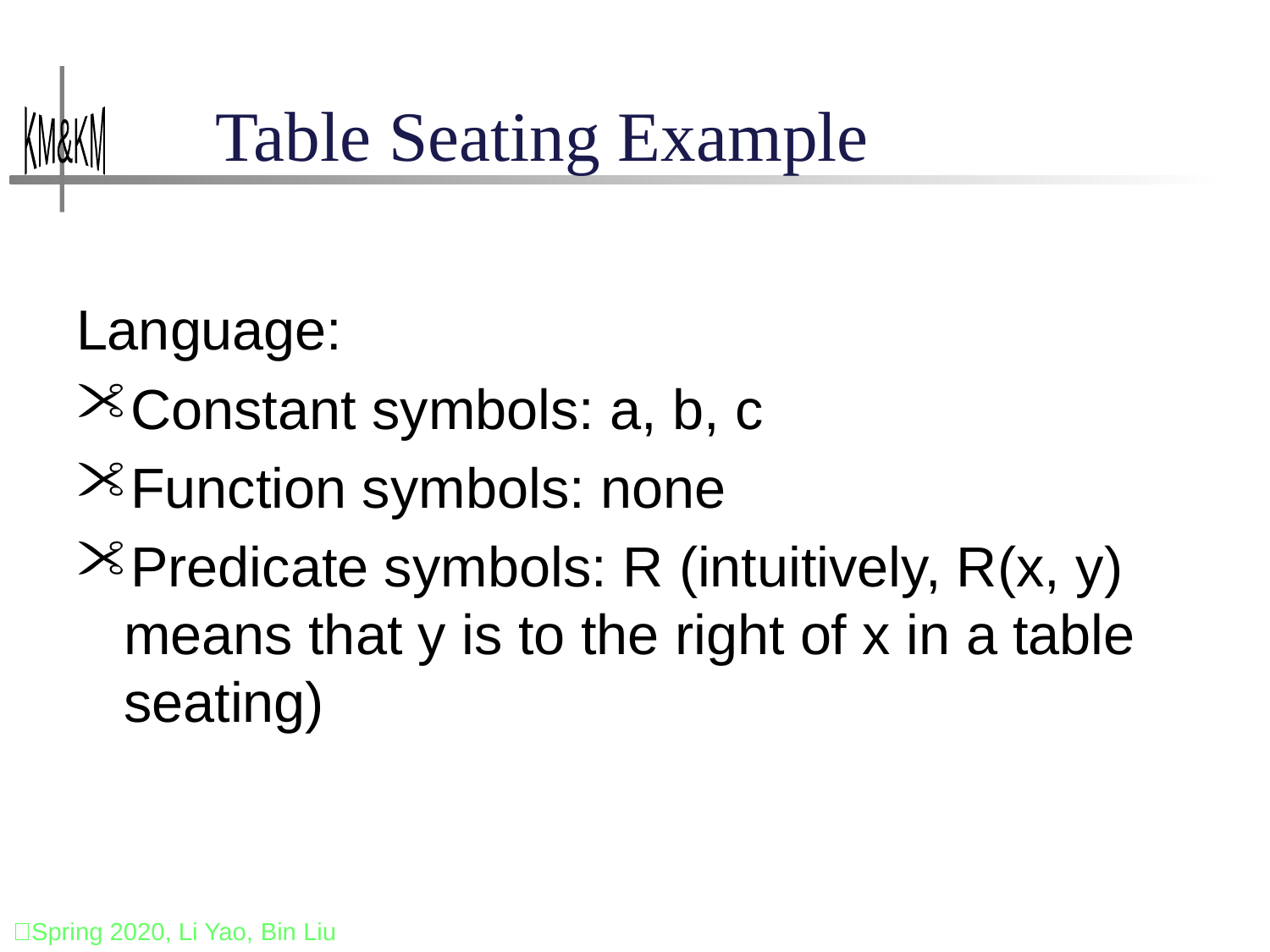

# Table Seating Example
Language:
Constant symbols: a, b, c
Function symbols: none
Predicate symbols: R (intuitively, R(x, y) means that y is to the right of x in a table seating)